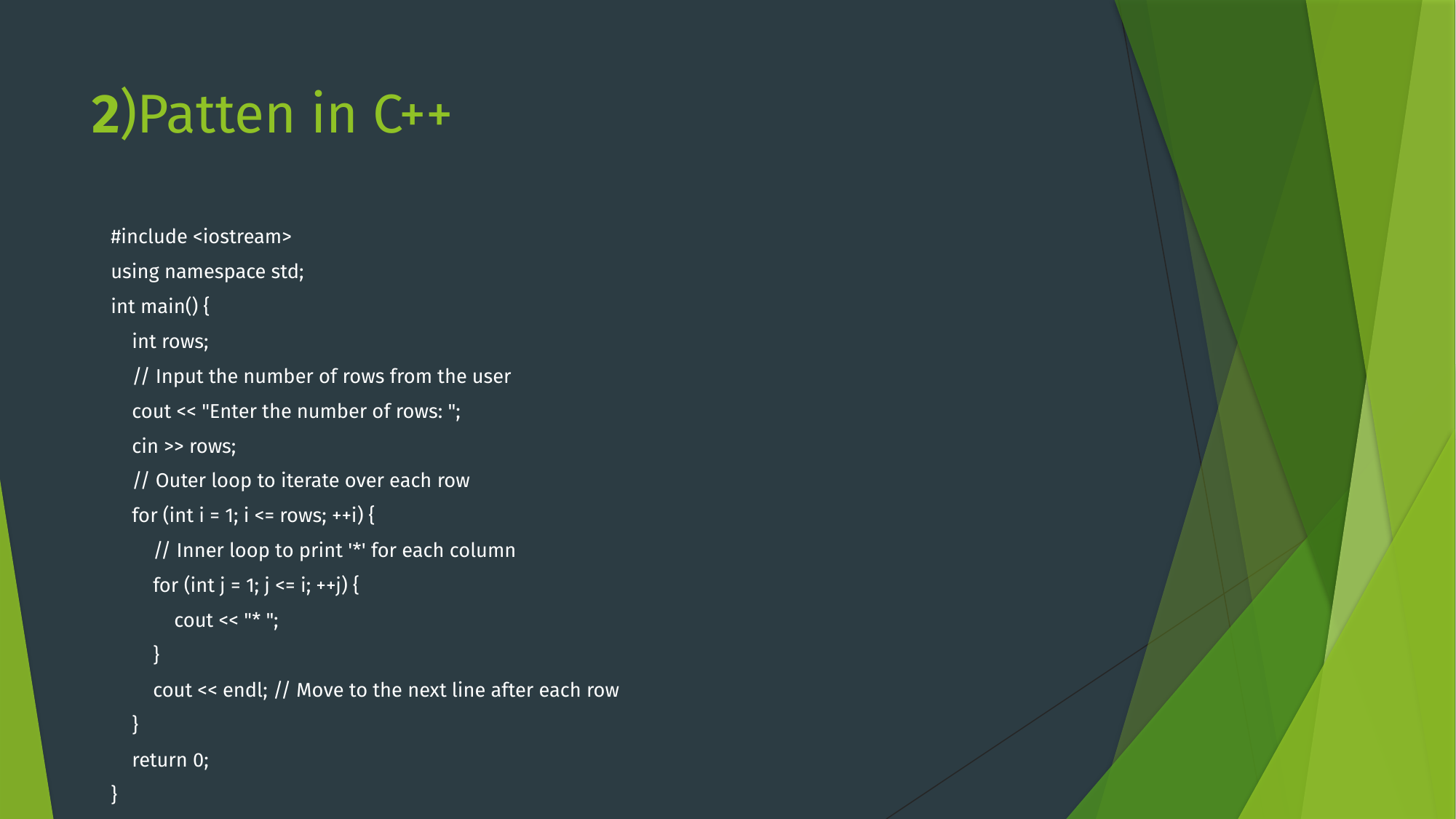

# 2)Patten in C++
#include <iostream>
using namespace std;
int main() {
    int rows;
    // Input the number of rows from the user
    cout << "Enter the number of rows: ";
    cin >> rows;
    // Outer loop to iterate over each row
    for (int i = 1; i <= rows; ++i) {
        // Inner loop to print '*' for each column
        for (int j = 1; j <= i; ++j) {
            cout << "* ";
        }
        cout << endl; // Move to the next line after each row
    }
    return 0;
}